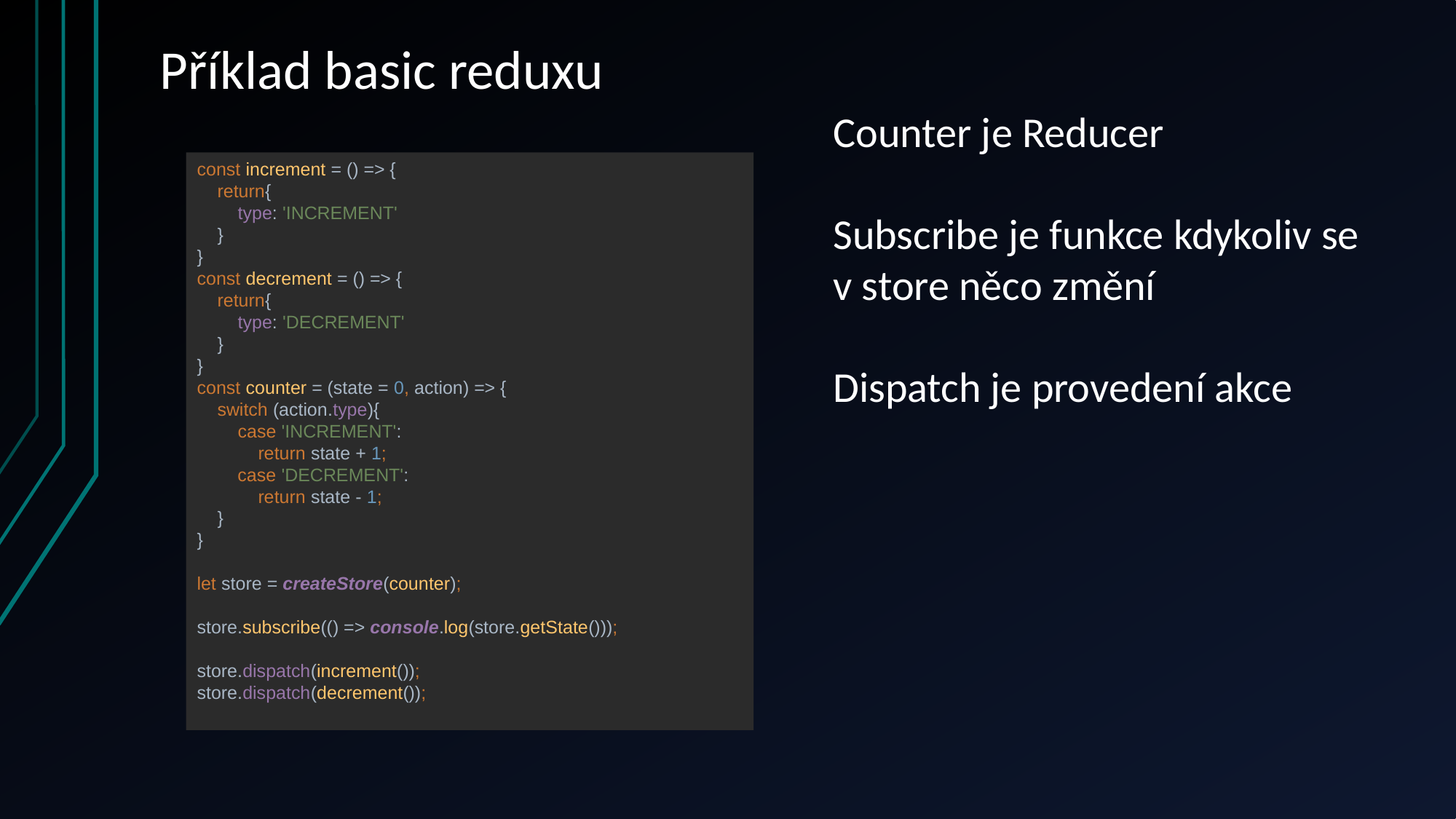

# Příklad basic reduxu
Counter je Reducer

Subscribe je funkce kdykoliv se v store něco změní

Dispatch je provedení akce

const increment = () => {
    return{
        type: 'INCREMENT'
    }
}
const decrement = () => {
    return{
        type: 'DECREMENT'
    }
}
const counter = (state = 0, action) => {
    switch (action.type){
        case 'INCREMENT':
            return state + 1;
        case 'DECREMENT':
            return state - 1;
    }
}
let store = createStore(counter);
store.subscribe(() => console.log(store.getState()));
store.dispatch(increment());
store.dispatch(decrement());